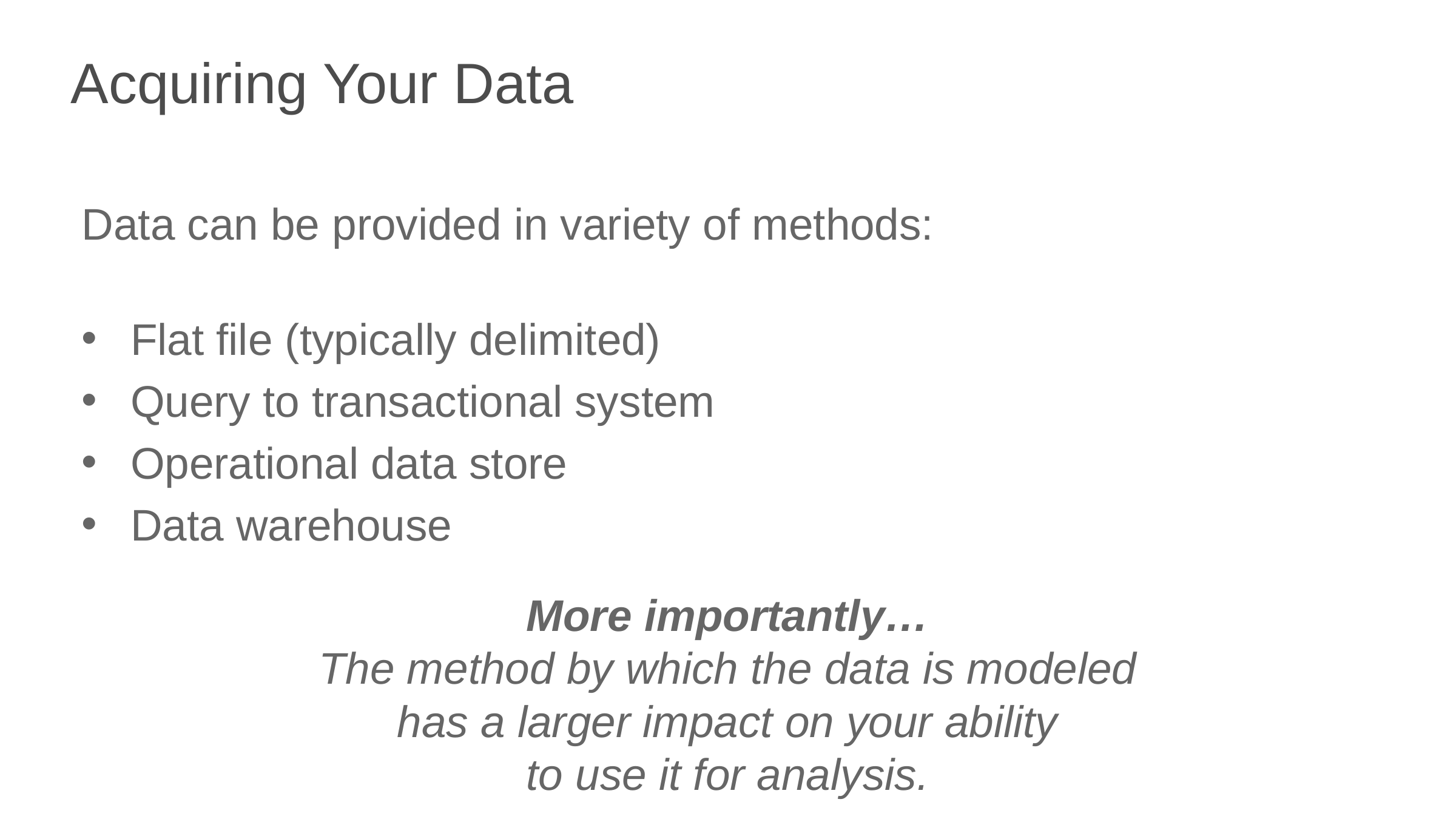

# Acquiring Your Data
Data can be provided in variety of methods:
Flat file (typically delimited)
Query to transactional system
Operational data store
Data warehouse

More importantly…
The method by which the data is modeled
has a larger impact on your ability
to use it for analysis.